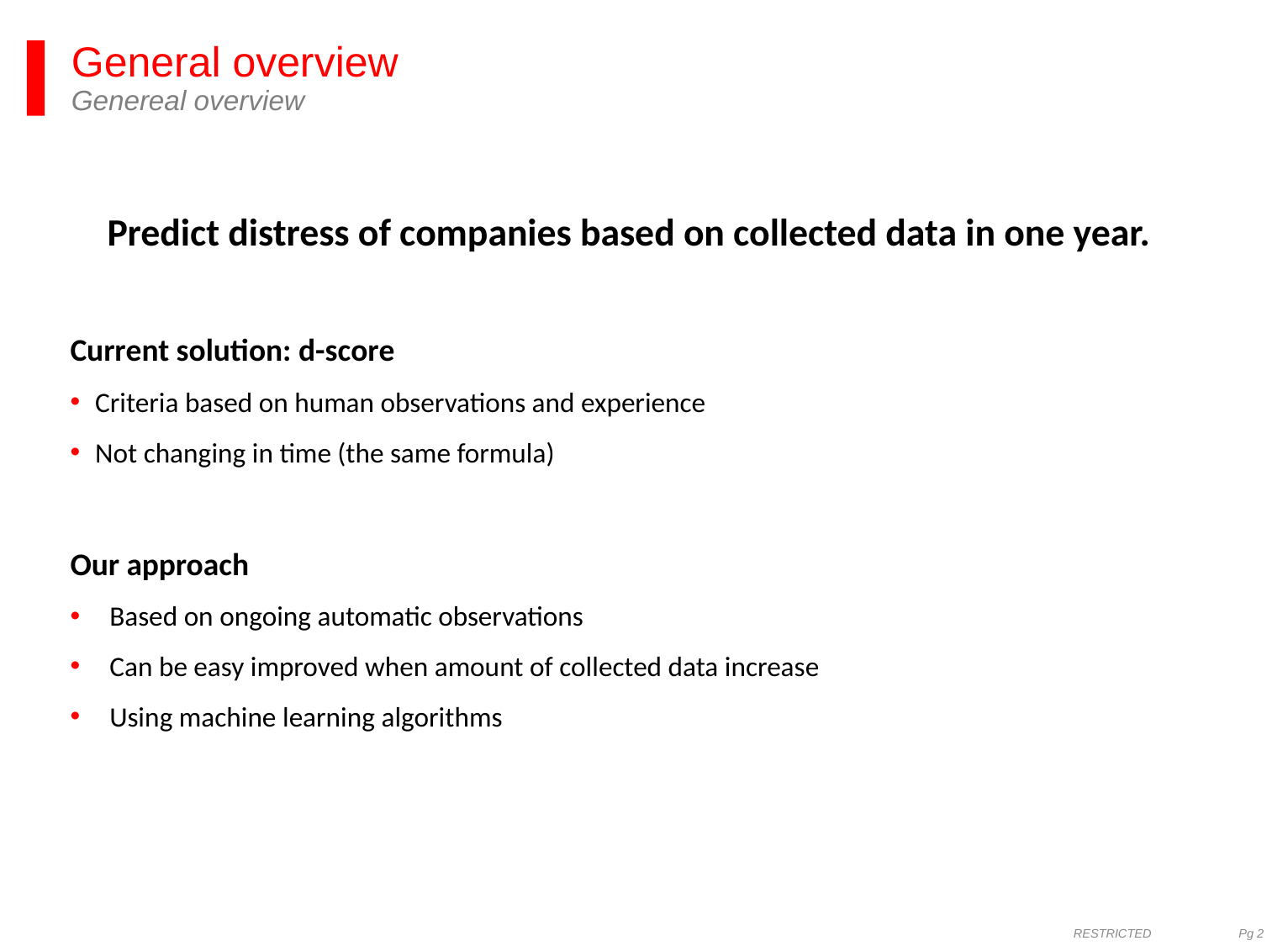

# General overview Genereal overview
Predict distress of companies based on collected data in one year.

Current solution: d-score
Criteria based on human observations and experience
Not changing in time (the same formula)

Our approach
Based on ongoing automatic observations
Can be easy improved when amount of collected data increase
Using machine learning algorithms
RESTRICTED                          Pg 2